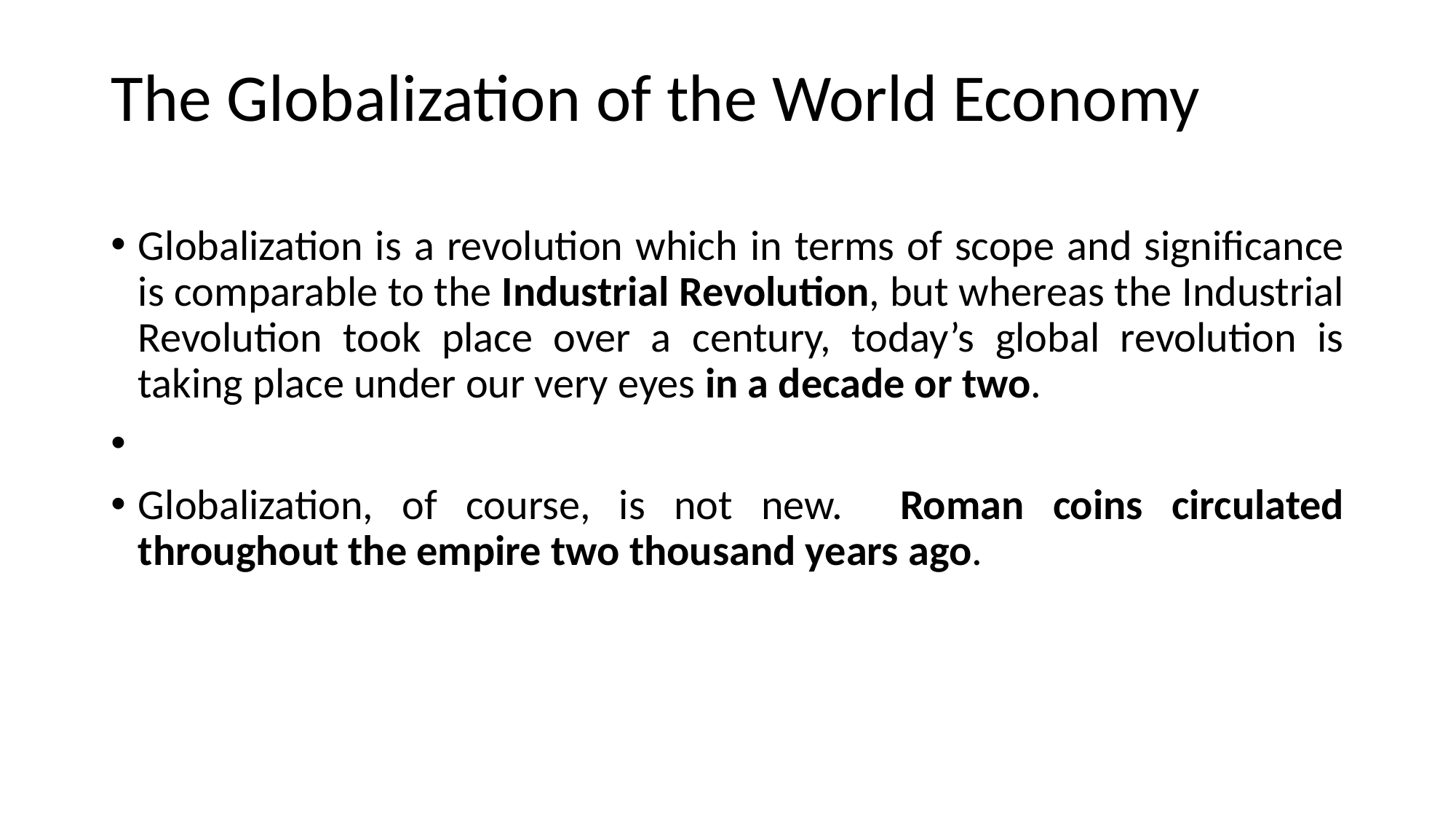

# The Globalization of the World Economy
Globalization is a revolution which in terms of scope and significance is comparable to the Industrial Revolution, but whereas the Industrial Revolution took place over a century, today’s global revolution is taking place under our very eyes in a decade or two.

Globalization, of course, is not new.  Roman coins circulated throughout the empire two thousand years ago.